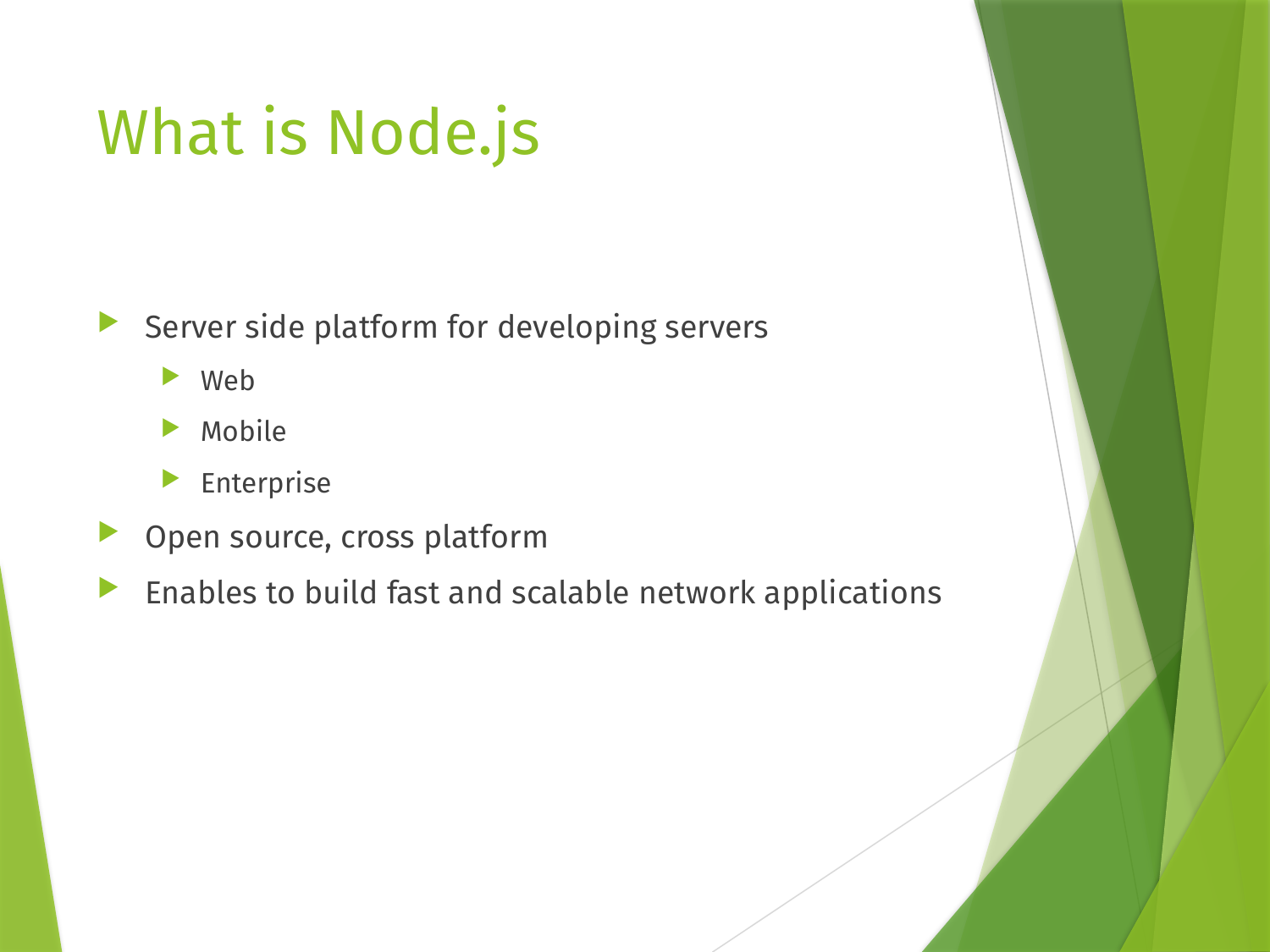

# What is Node.js
Server side platform for developing servers
Web
Mobile
Enterprise
Open source, cross platform
Enables to build fast and scalable network applications